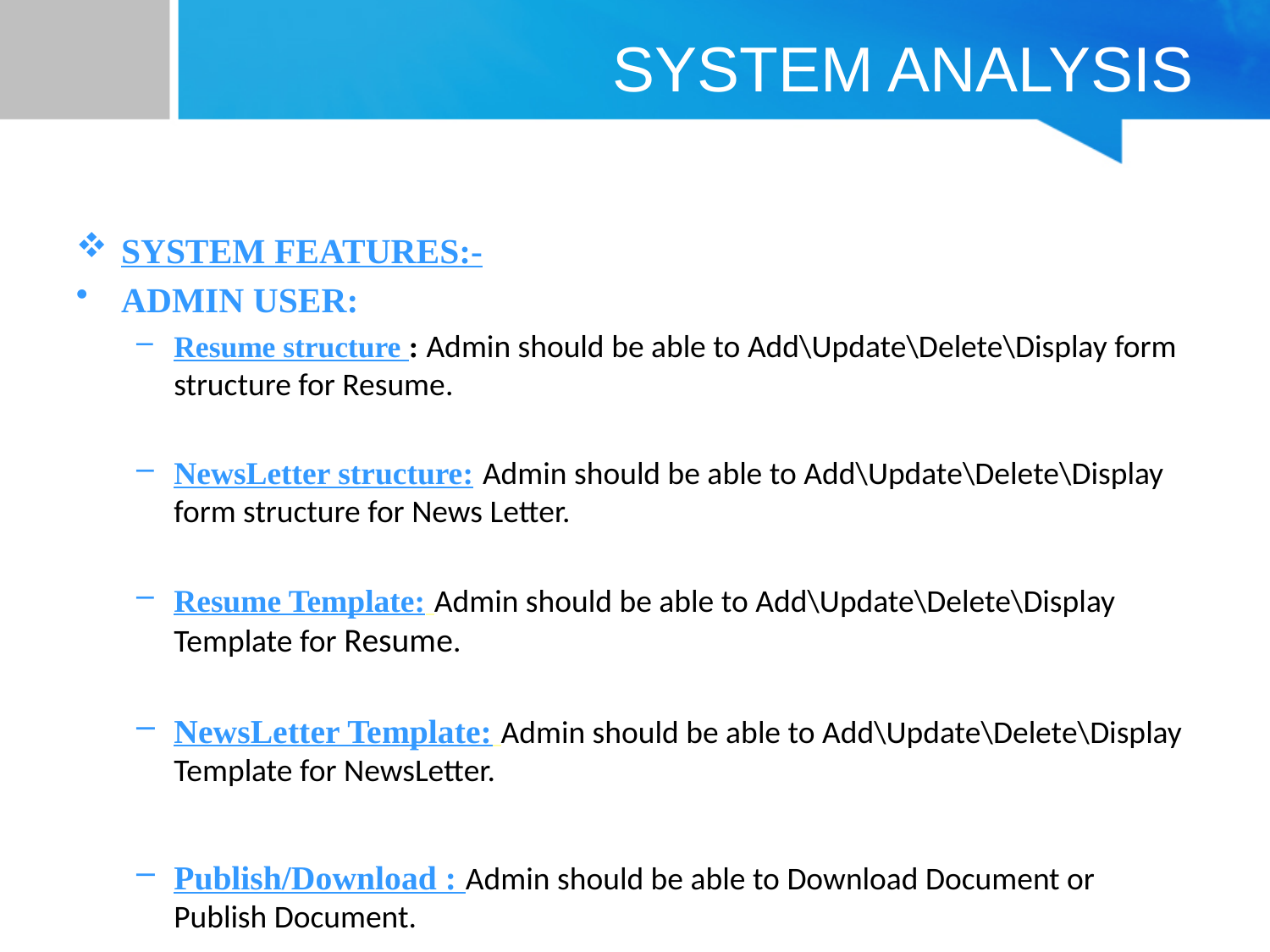

# SYSTEM ANALYSIS
SYSTEM FEATURES:-
ADMIN USER:
Resume structure : Admin should be able to Add\Update\Delete\Display form structure for Resume.

NewsLetter structure: Admin should be able to Add\Update\Delete\Display form structure for News Letter.

Resume Template: Admin should be able to Add\Update\Delete\Display Template for Resume.

NewsLetter Template: Admin should be able to Add\Update\Delete\Display Template for NewsLetter.

Publish/Download : Admin should be able to Download Document or Publish Document.